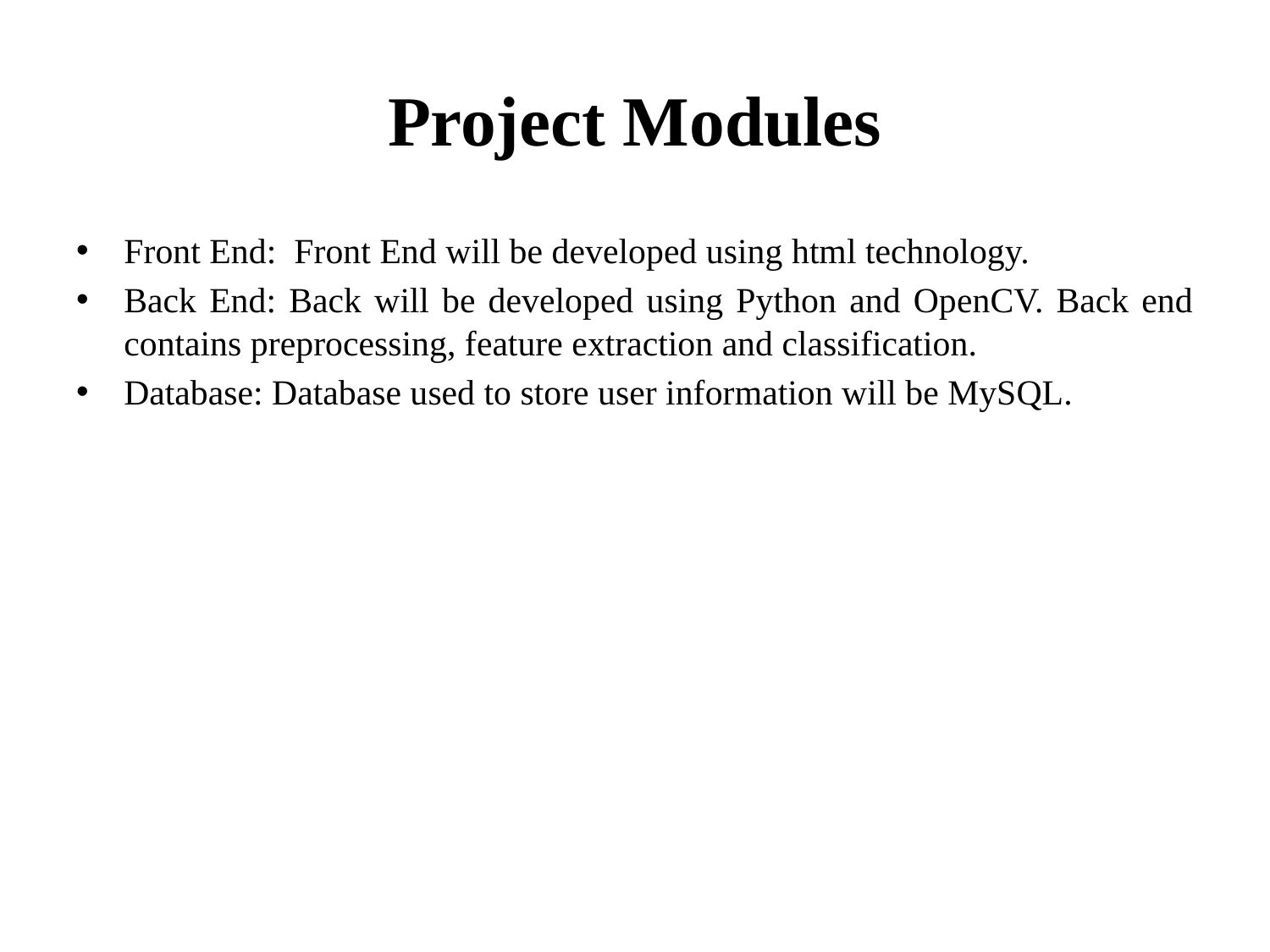

# Project Modules
Front End:  Front End will be developed using html technology.
Back End: Back will be developed using Python and OpenCV. Back end contains preprocessing, feature extraction and classification.
Database: Database used to store user information will be MySQL.